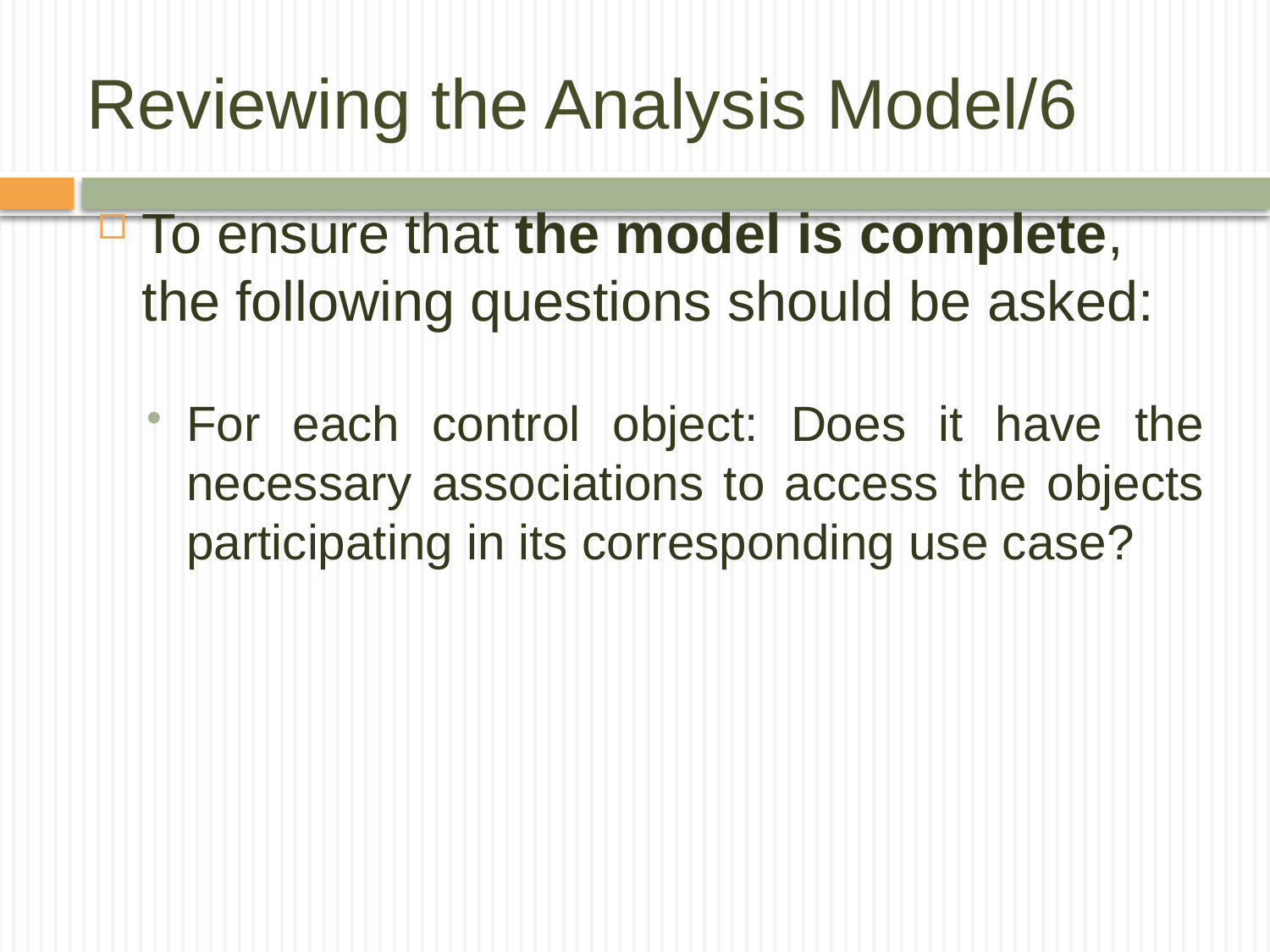

# Reviewing the Analysis Model/6
To ensure that the model is complete, the following questions should be asked:

For each control object: Does it have the necessary associations to access the objects participating in its corresponding use case?